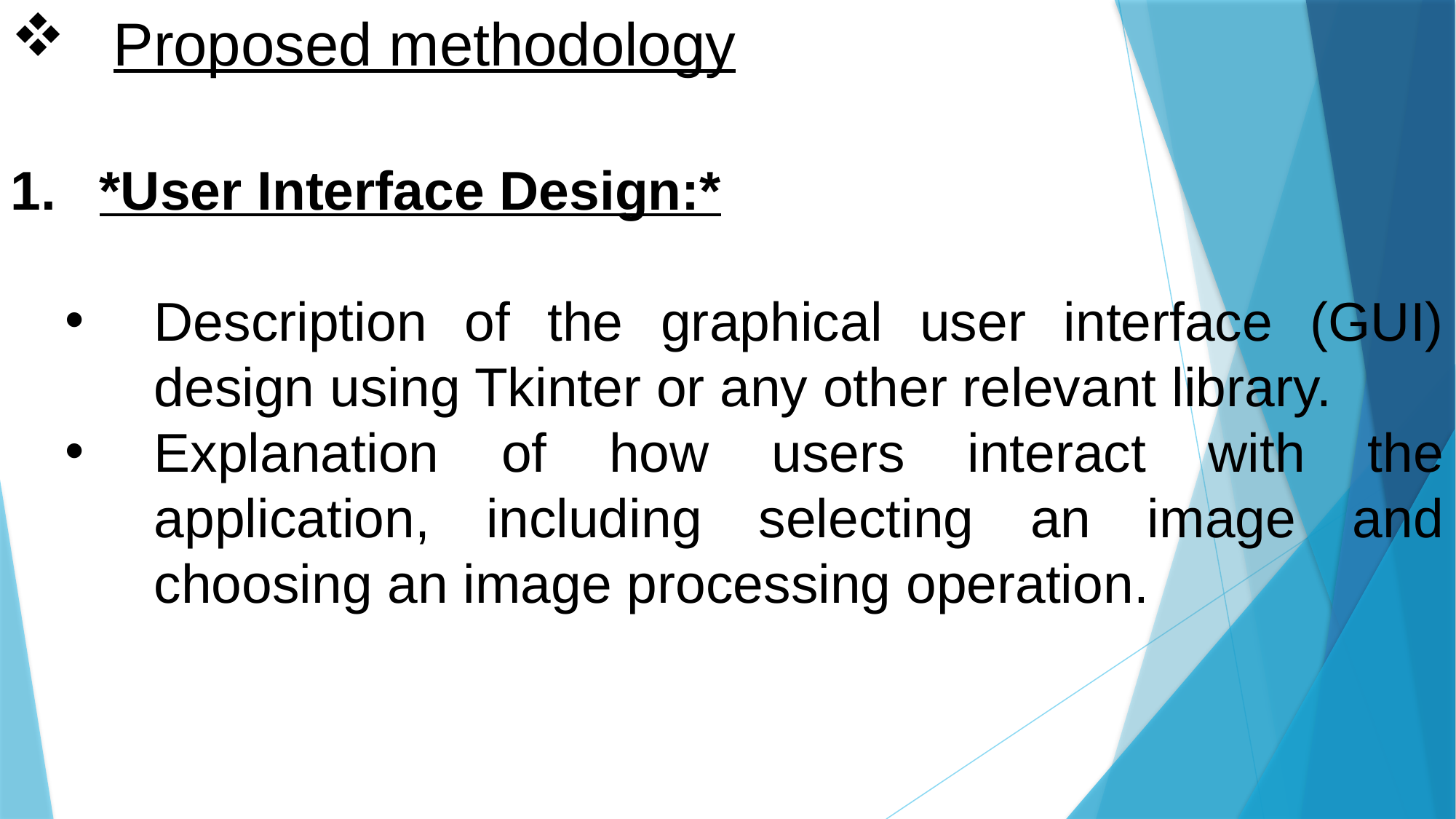

# Proposed methodology
*User Interface Design:*

Description of the graphical user interface (GUI) design using Tkinter or any other relevant library.
Explanation of how users interact with the application, including selecting an image and choosing an image processing operation.